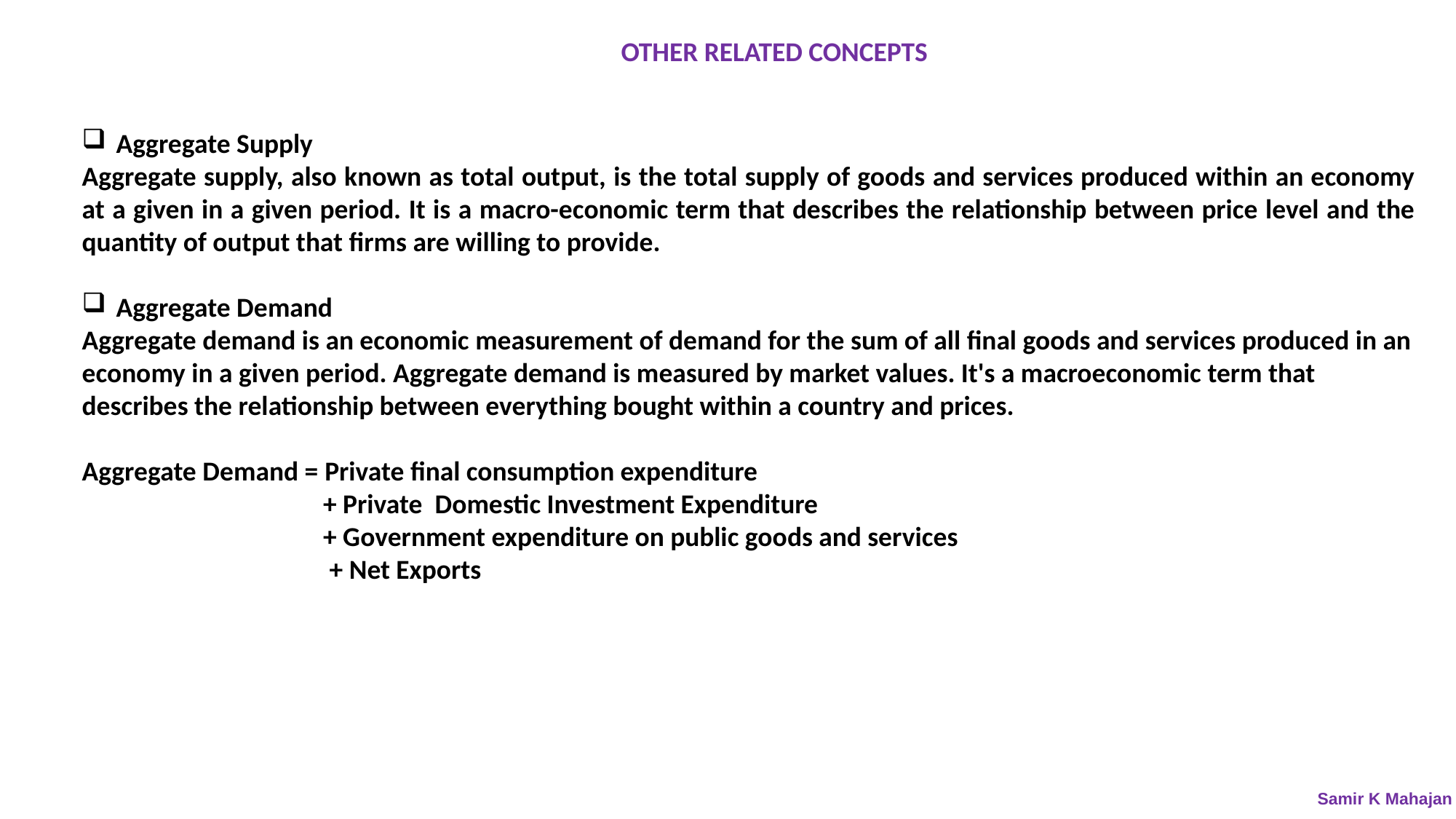

OTHER RELATED CONCEPTS

Aggregate Supply
Aggregate supply, also known as total output, is the total supply of goods and services produced within an economy at a given in a given period. It is a macro-economic term that describes the relationship between price level and the quantity of output that firms are willing to provide.

Aggregate Demand
Aggregate demand is an economic measurement of demand for the sum of all final goods and services produced in an economy in a given period. Aggregate demand is measured by market values. It's a macroeconomic term that describes the relationship between everything bought within a country and prices.

Aggregate Demand = Private final consumption expenditure
                                       + Private  Domestic Investment Expenditure
                                       + Government expenditure on public goods and services
                                        + Net Exports
Samir K Mahajan